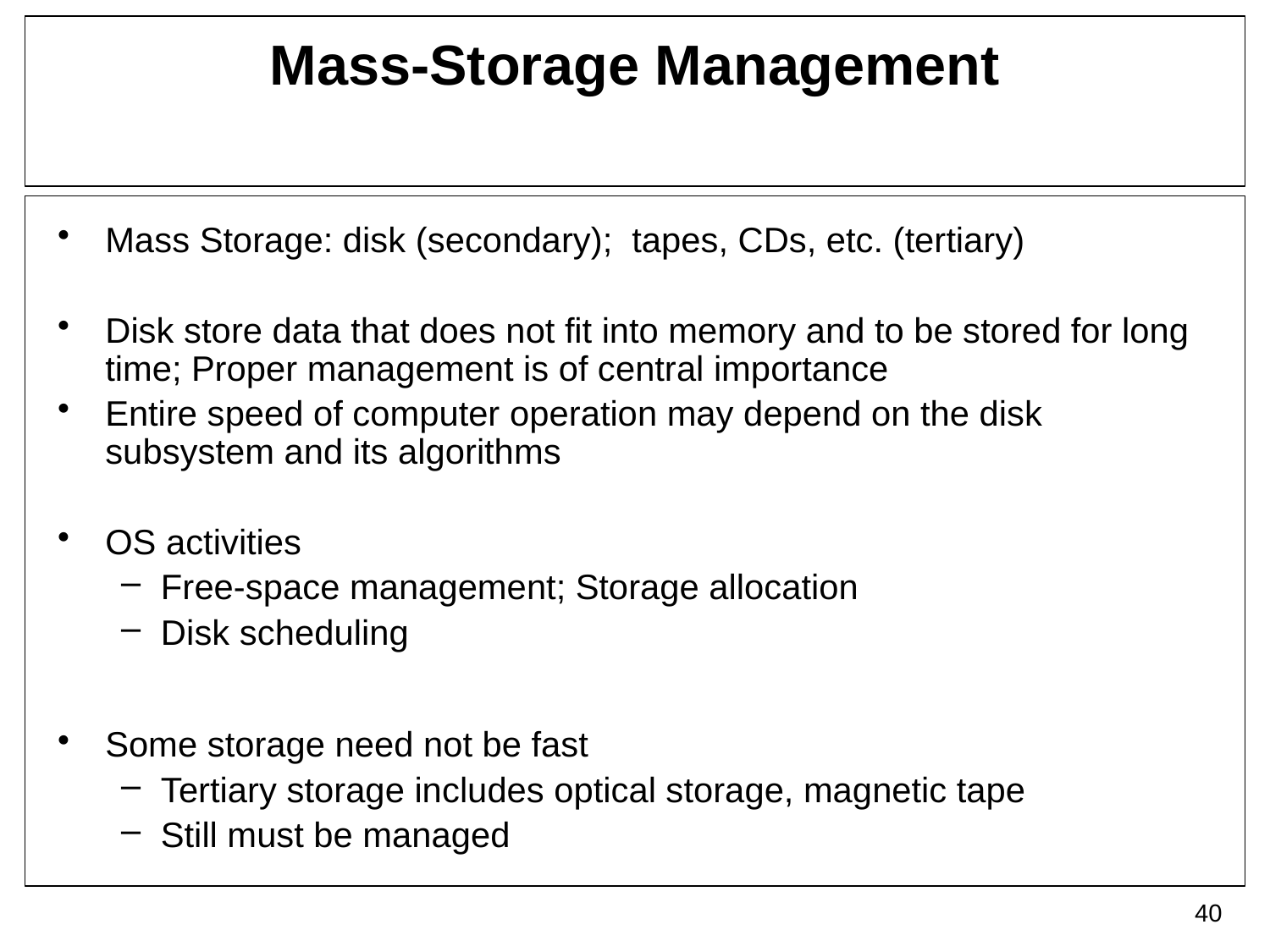

# Mass-Storage Management
Mass Storage: disk (secondary);  tapes, CDs, etc. (tertiary)

Disk store data that does not fit into memory and to be stored for long time; Proper management is of central importance
Entire speed of computer operation may depend on the disk subsystem and its algorithms

OS activities
Free-space management; Storage allocation
Disk scheduling

Some storage need not be fast
Tertiary storage includes optical storage, magnetic tape
Still must be managed
40